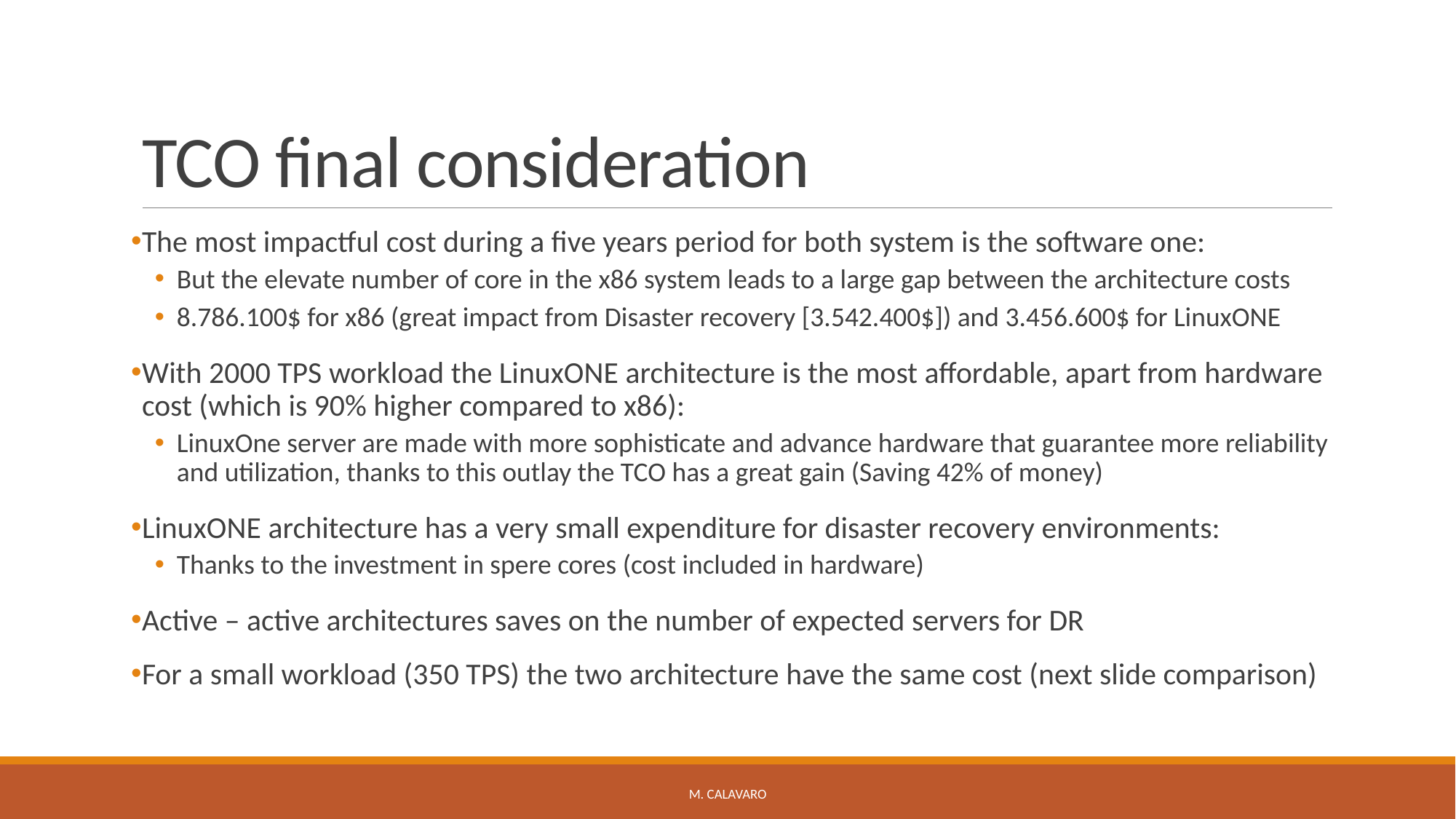

# TCO final consideration
The most impactful cost during a five years period for both system is the software one:
But the elevate number of core in the x86 system leads to a large gap between the architecture costs
8.786.100$ for x86 (great impact from Disaster recovery [3.542.400$]) and 3.456.600$ for LinuxONE
With 2000 TPS workload the LinuxONE architecture is the most affordable, apart from hardware cost (which is 90% higher compared to x86):
LinuxOne server are made with more sophisticate and advance hardware that guarantee more reliability and utilization, thanks to this outlay the TCO has a great gain (Saving 42% of money)
LinuxONE architecture has a very small expenditure for disaster recovery environments:
Thanks to the investment in spere cores (cost included in hardware)
Active – active architectures saves on the number of expected servers for DR
For a small workload (350 TPS) the two architecture have the same cost (next slide comparison)

M. Calavaro